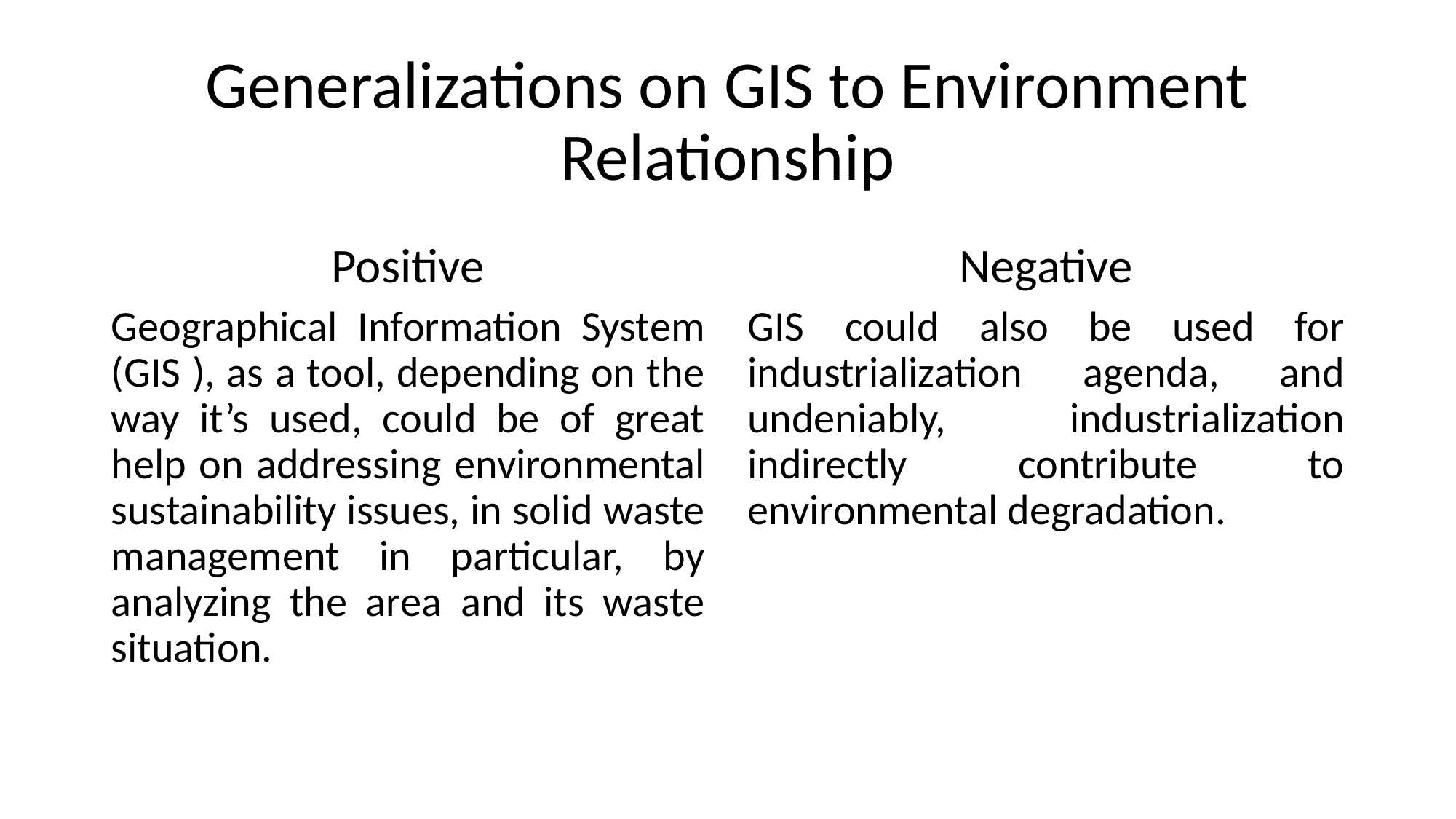

# Generalizations on GIS to Environment Relationship
Positive
Negative
Geographical Information System (GIS ), as a tool, depending on the way it’s used, could be of great help on addressing environmental sustainability issues, in solid waste management in particular, by analyzing the area and its waste situation.
GIS could also be used for industrialization agenda, and undeniably, industrialization indirectly contribute to environmental degradation.